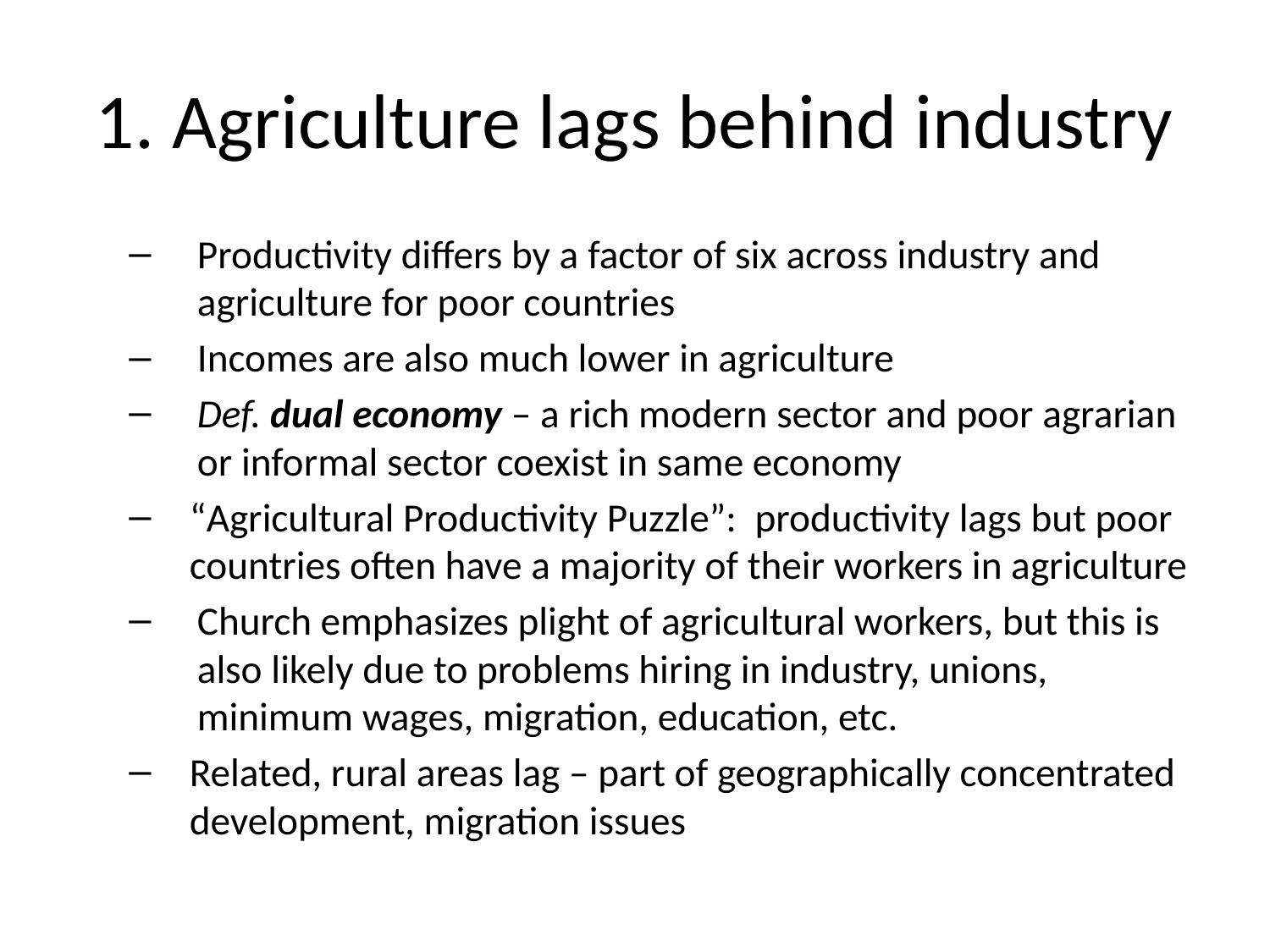

# 1. Agriculture lags behind industry
Productivity differs by a factor of six across industry and agriculture for poor countries
Incomes are also much lower in agriculture
Def. dual economy – a rich modern sector and poor agrarian or informal sector coexist in same economy
“Agricultural Productivity Puzzle”:  productivity lags but poor countries often have a majority of their workers in agriculture
Church emphasizes plight of agricultural workers, but this is also likely due to problems hiring in industry, unions, minimum wages, migration, education, etc.
Related, rural areas lag – part of geographically concentrated development, migration issues